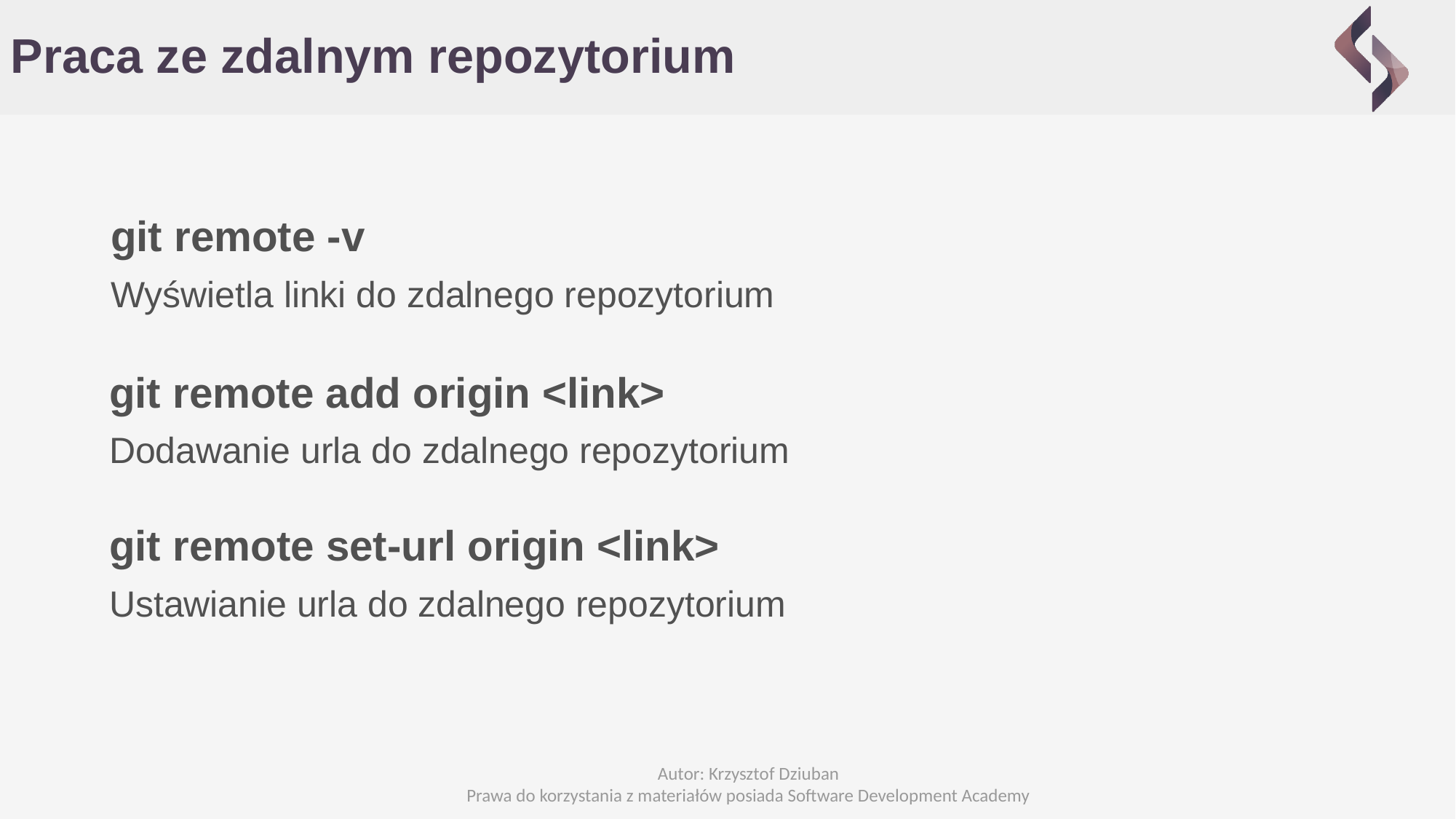

Praca ze zdalnym repozytorium
git remote -v
Wyświetla linki do zdalnego repozytorium
git remote add origin <link>
Dodawanie urla do zdalnego repozytorium
git remote set-url origin <link>
Ustawianie urla do zdalnego repozytorium
Autor: Krzysztof Dziuban
Prawa do korzystania z materiałów posiada Software Development Academy